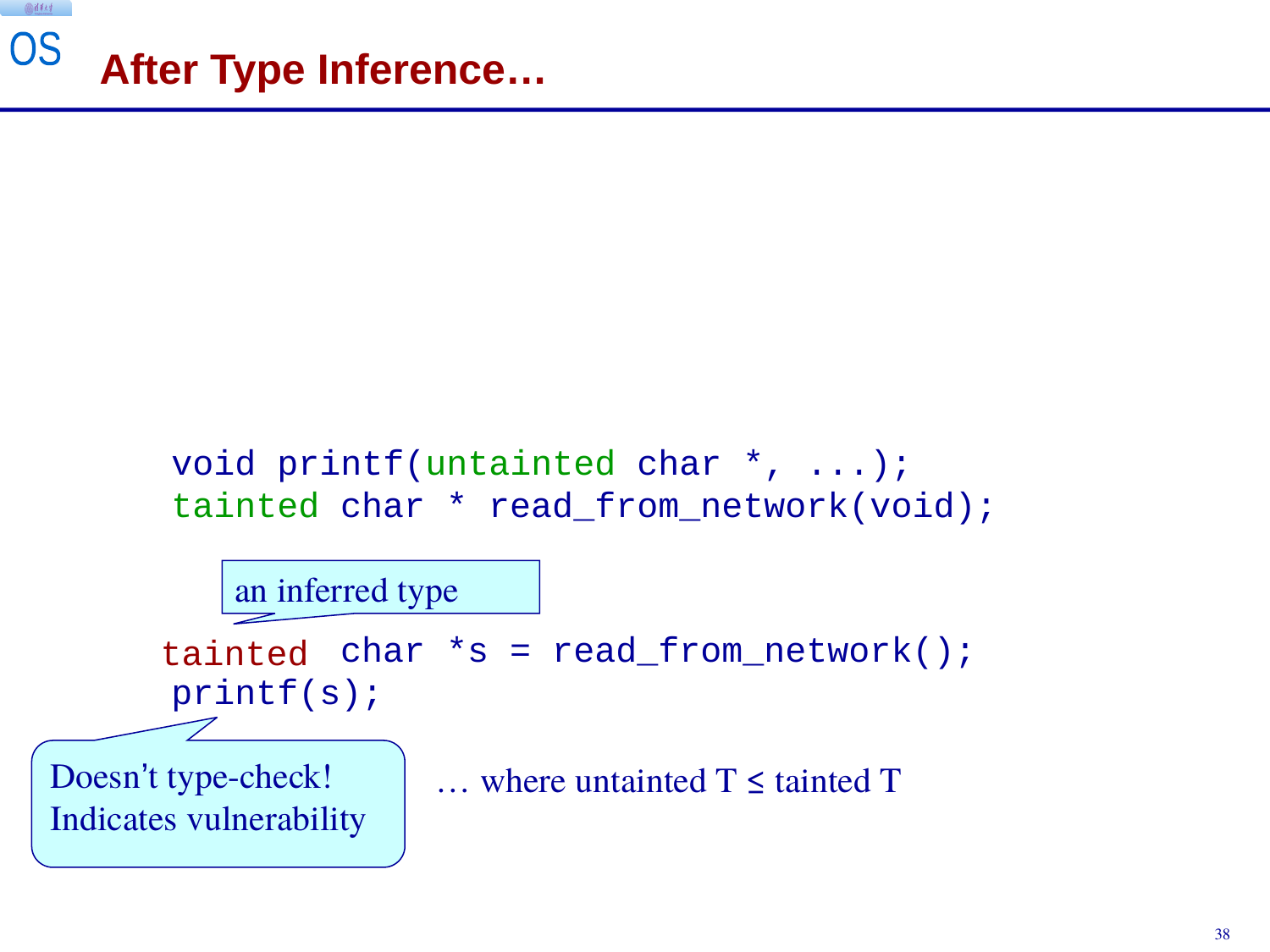

# After Type Inference…

void printf(untainted char *, ...);
tainted char * read_from_network(void);
tainted char *s = read_from_network();
printf(s);
an inferred type
tainted

Doesn’t type-check!  Indicates vulnerability
… where untainted T ≤ tainted T